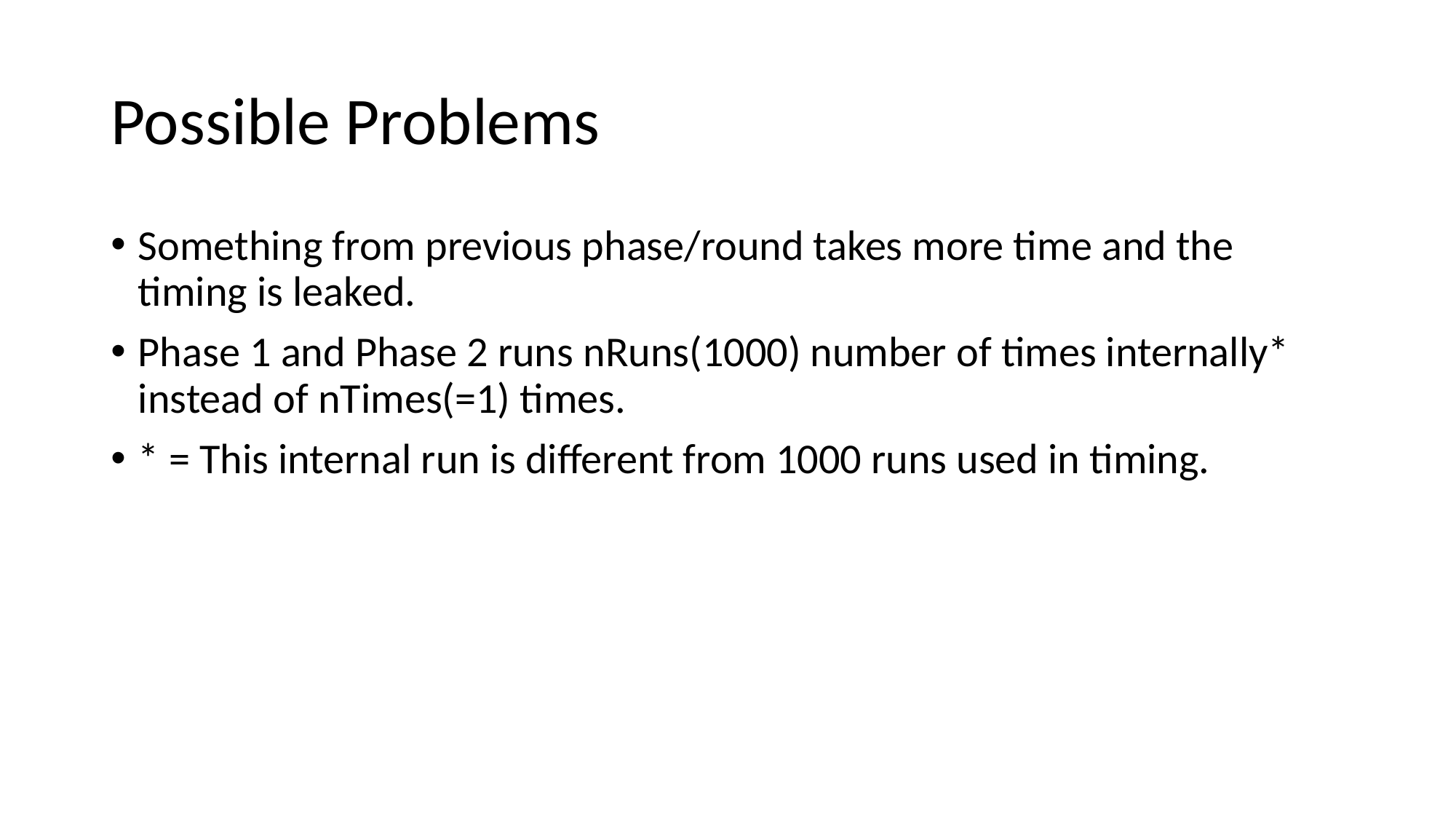

# Possible Problems
Something from previous phase/round takes more time and the timing is leaked.
Phase 1 and Phase 2 runs nRuns(1000) number of times internally* instead of nTimes(=1) times.
* = This internal run is different from 1000 runs used in timing.